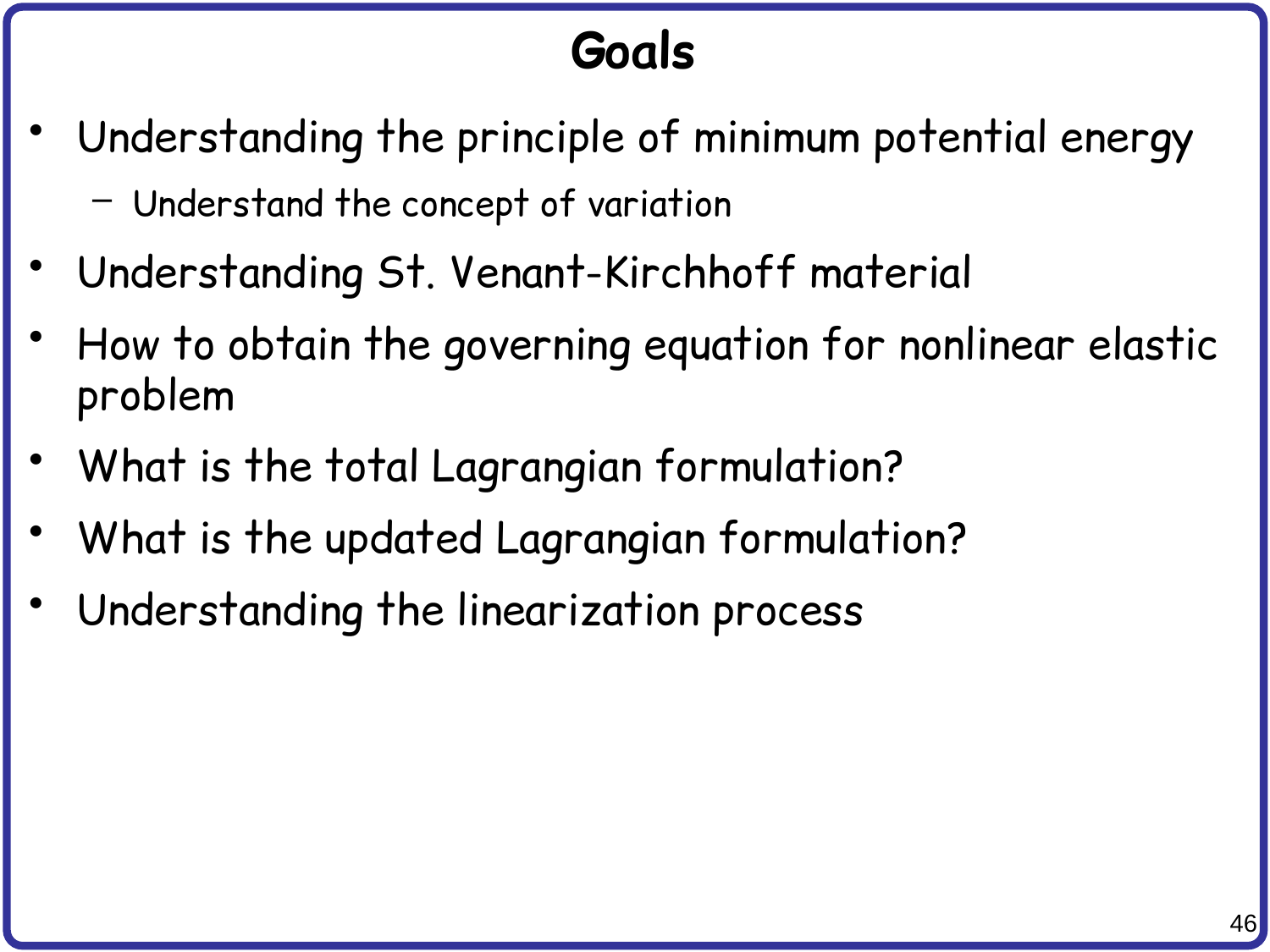

# Goals
Understanding the principle of minimum potential energy
Understand the concept of variation
Understanding St. Venant-Kirchhoff material
How to obtain the governing equation for nonlinear elastic problem
What is the total Lagrangian formulation?
What is the updated Lagrangian formulation?
Understanding the linearization process